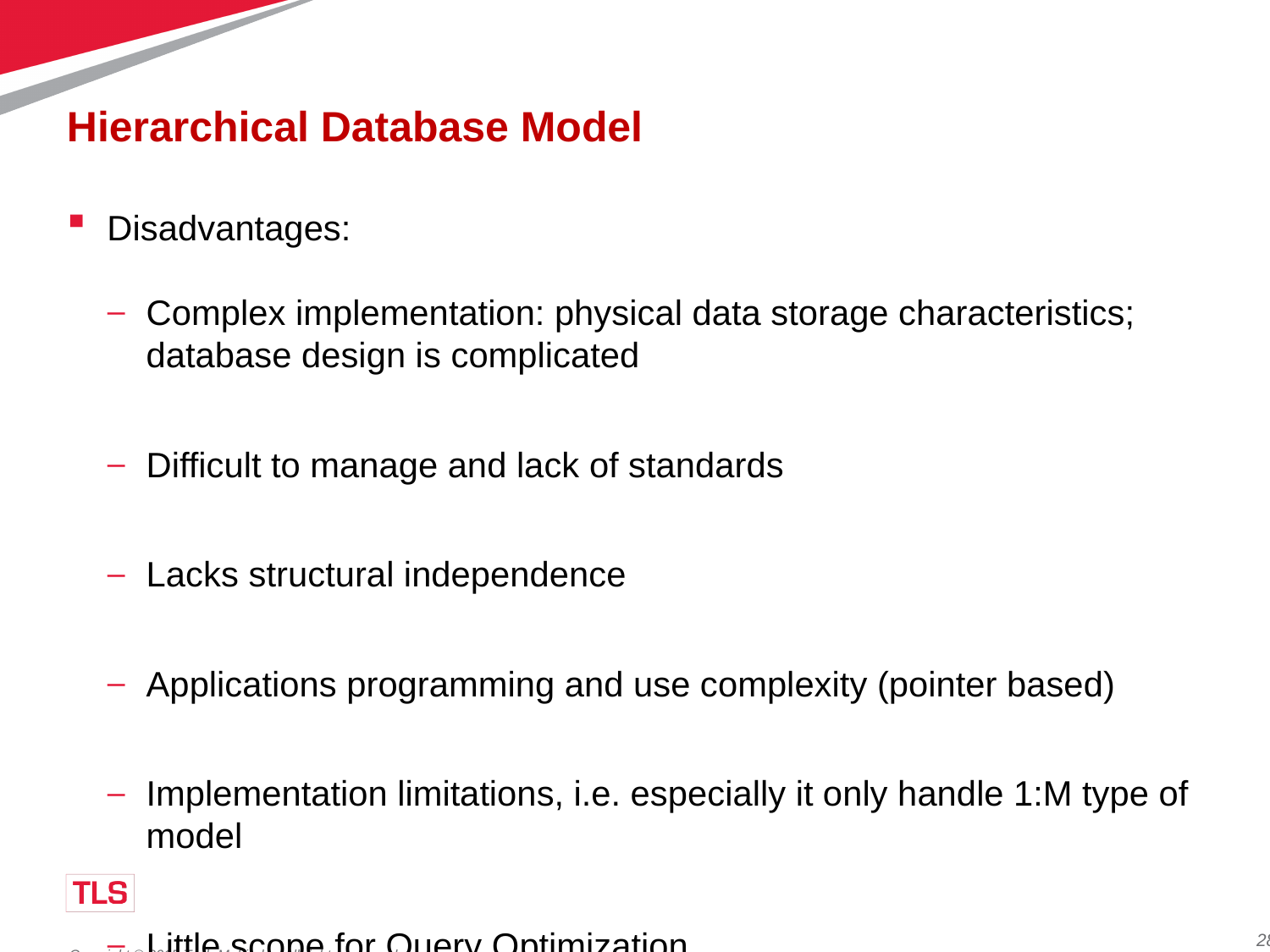

# Hierarchical Database Model
Disadvantages:

Complex implementation: physical data storage characteristics; database design is complicated

Difficult to manage and lack of standards

Lacks structural independence

Applications programming and use complexity (pointer based)

Implementation limitations, i.e. especially it only handle 1:M type of model

Little scope for Query Optimization